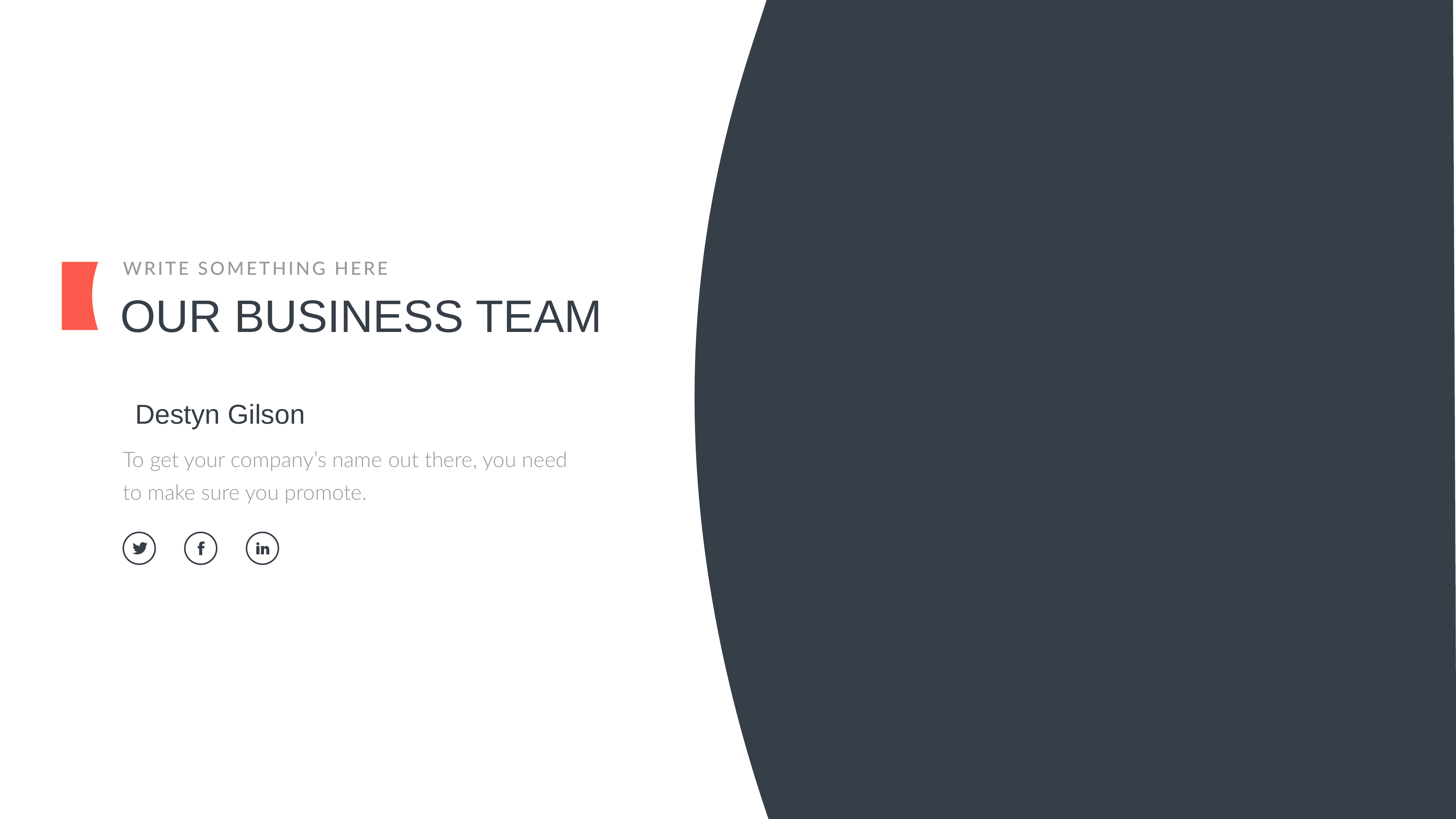

WRITE SOMETHING HERE
OUR BUSINESS TEAM

Destyn Gilson
To get your company’s name out there, you need to make sure you promote.